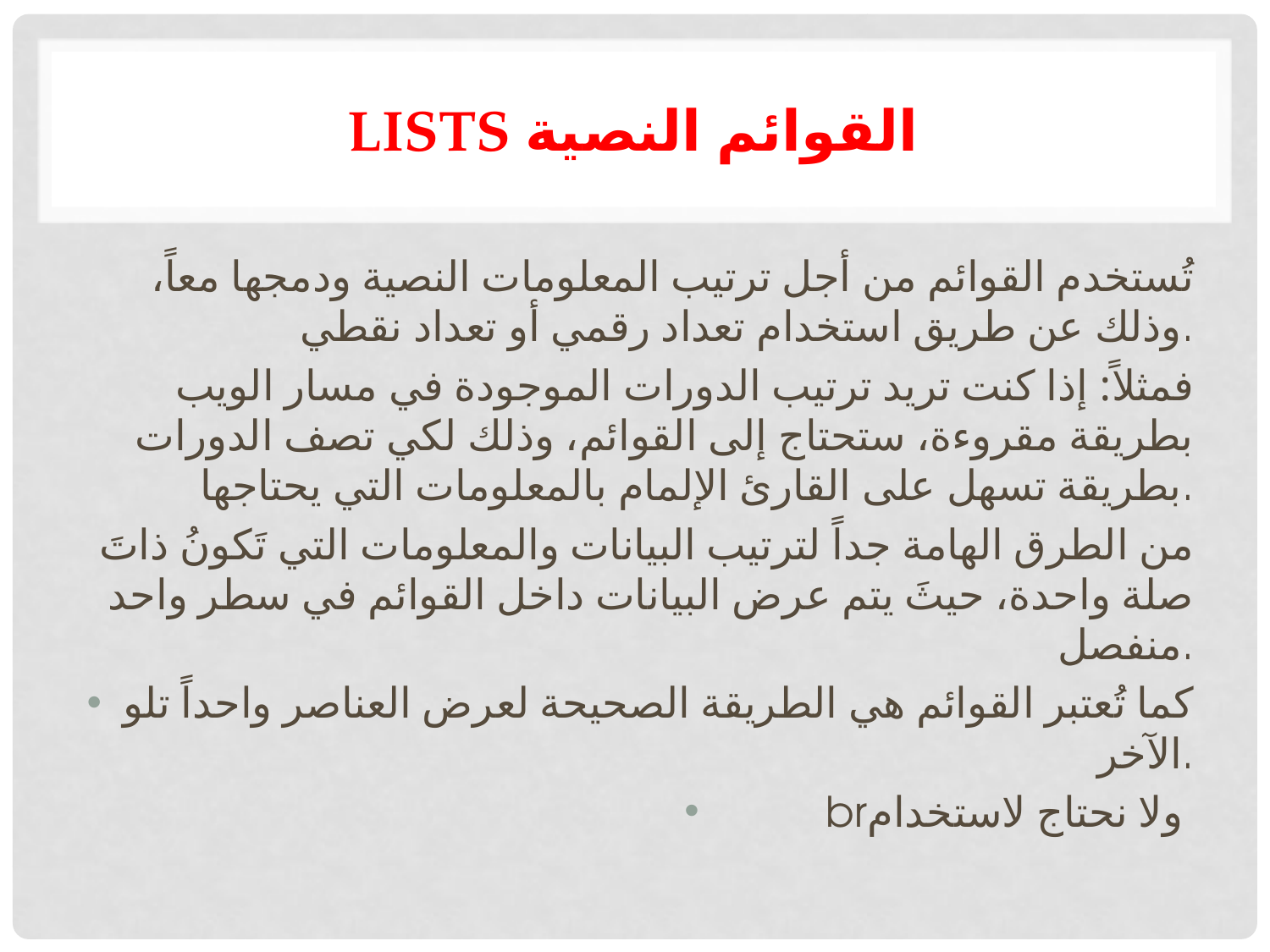

# Lists القوائم النصية
تُستخدم القوائم من أجل ترتيب المعلومات النصية ودمجها معاً، وذلك عن طريق استخدام تعداد رقمي أو تعداد نقطي.
فمثلاً: إذا كنت تريد ترتيب الدورات الموجودة في مسار الويب بطريقة مقروءة، ستحتاج إلى القوائم، وذلك لكي تصف الدورات بطريقة تسهل على القارئ الإلمام بالمعلومات التي يحتاجها.
من الطرق الهامة جداً لترتيب البيانات والمعلومات التي تَكونُ ذاتَ صلة واحدة، حيثَ يتم عرض البيانات داخل القوائم في سطر واحد منفصل.
كما تُعتبر القوائم هي الطريقة الصحيحة لعرض العناصر واحداً تلو الآخر.
brولا نحتاج لاستخدام